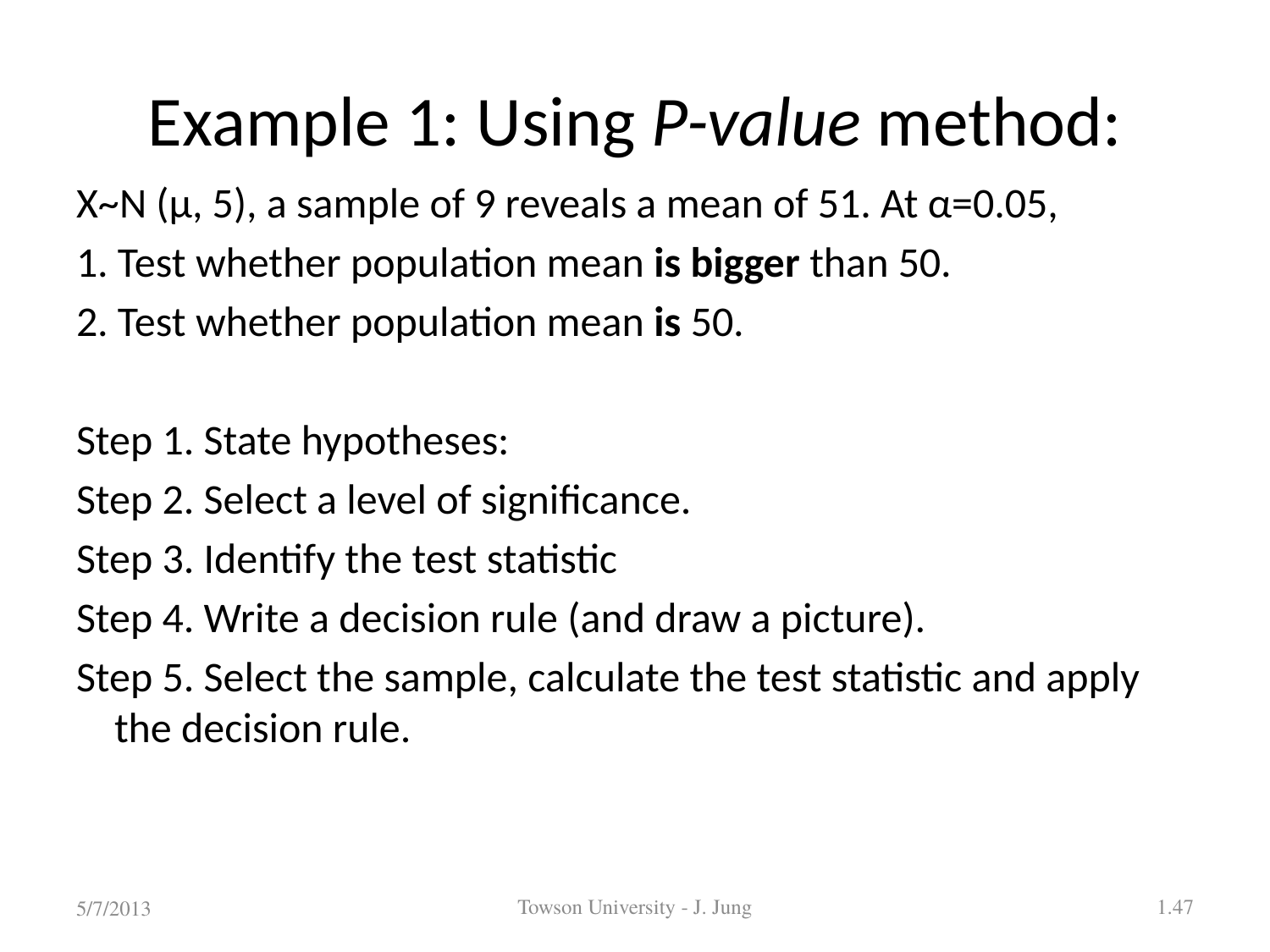

# Example 1: Using P-value method:
X~N (μ, 5), a sample of 9 reveals a mean of 51. At α=0.05,
1. Test whether population mean is bigger than 50.
2. Test whether population mean is 50.

Step 1. State hypotheses:
Step 2. Select a level of significance.
Step 3. Identify the test statistic
Step 4. Write a decision rule (and draw a picture).
Step 5. Select the sample, calculate the test statistic and apply the decision rule.
5/7/2013
Towson University - J. Jung
1.47